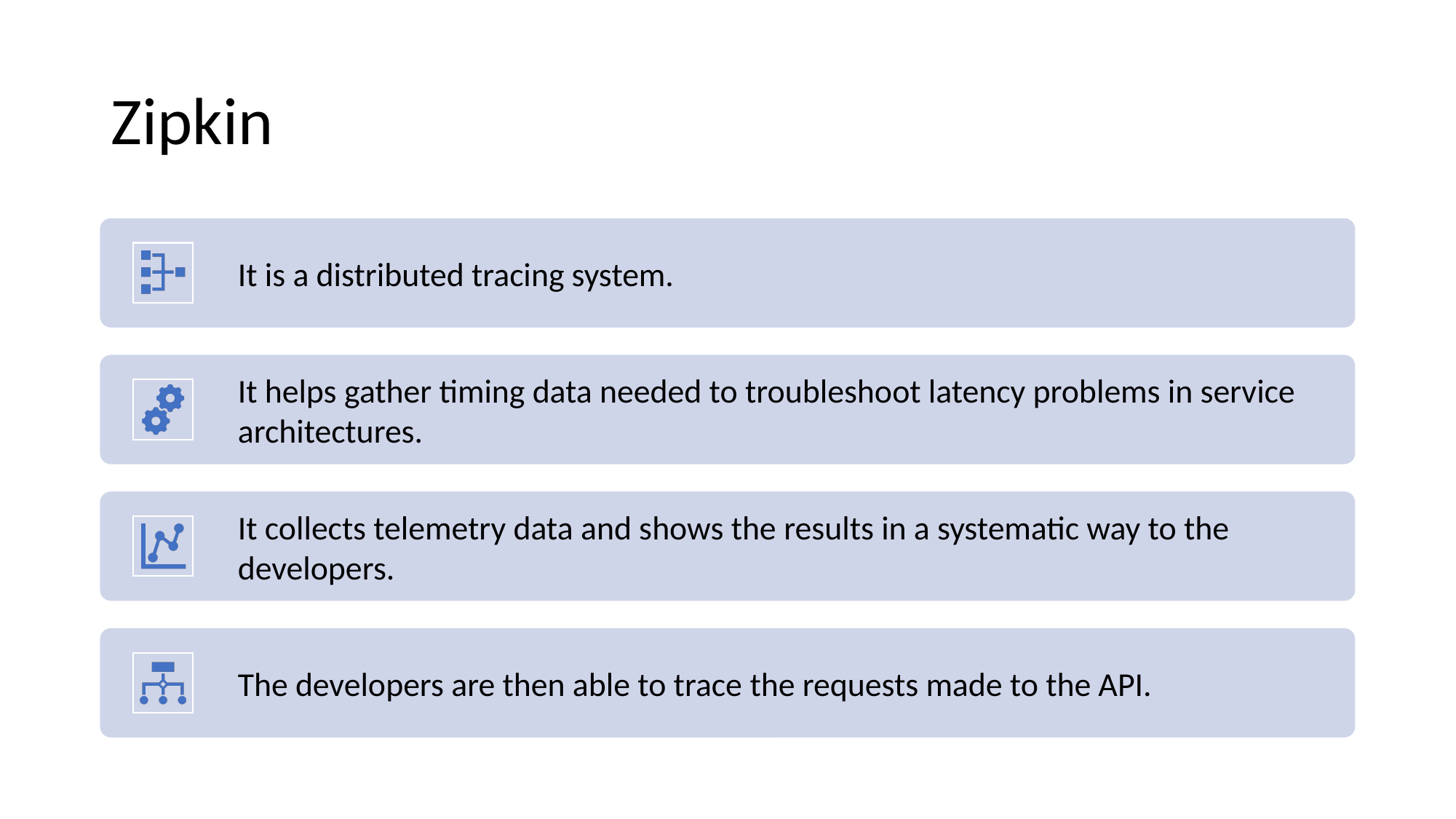

# Zipkin
It is a distributed tracing system.
It helps gather timing data needed to troubleshoot latency problems in service architectures.
It collects telemetry data and shows the results in a systematic way to the developers.
The developers are then able to trace the requests made to the API.